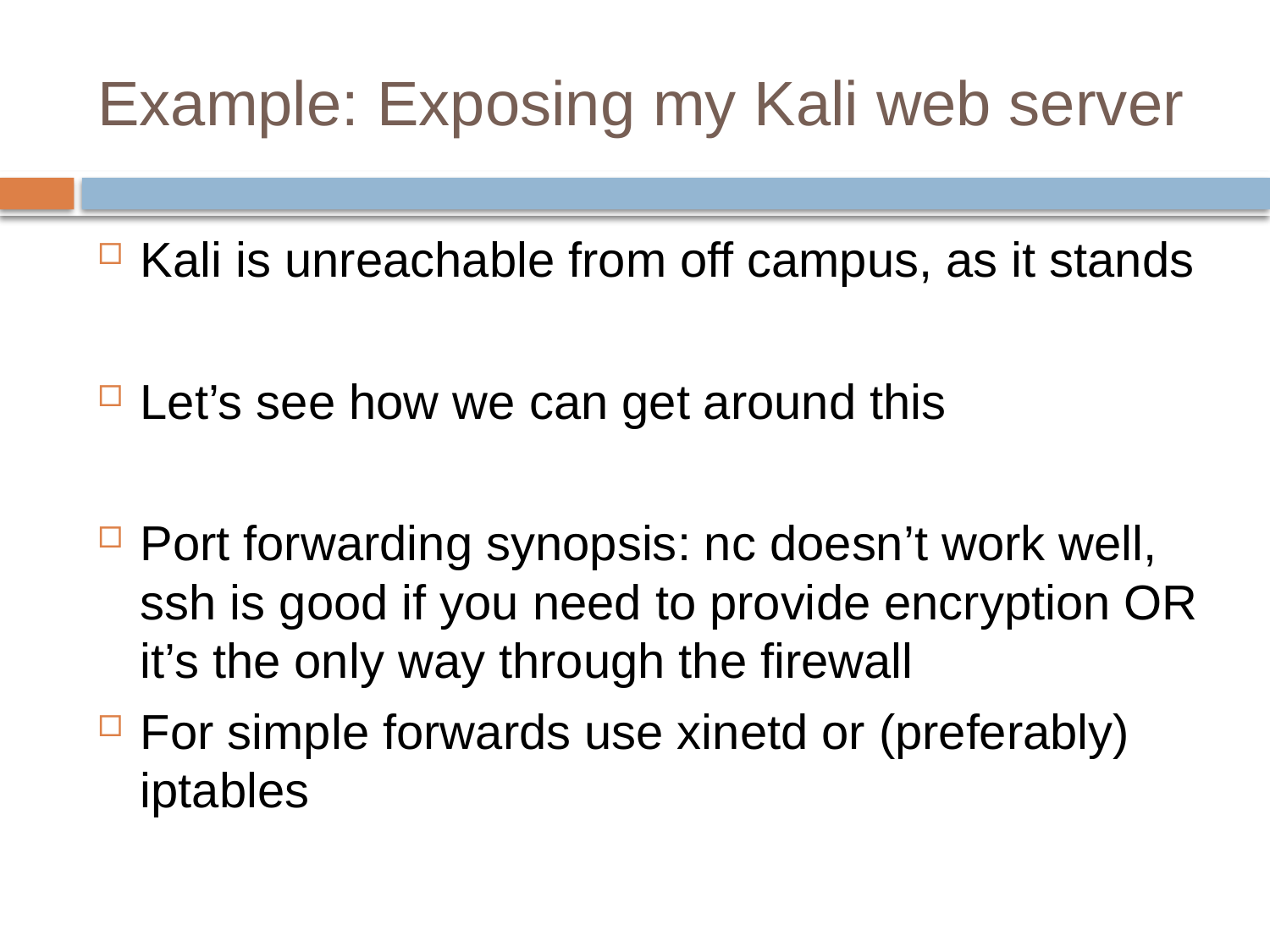

# Example: Exposing my Kali web server
Kali is unreachable from off campus, as it stands

Let’s see how we can get around this

Port forwarding synopsis: nc doesn’t work well, ssh is good if you need to provide encryption OR it’s the only way through the firewall
For simple forwards use xinetd or (preferably) iptables